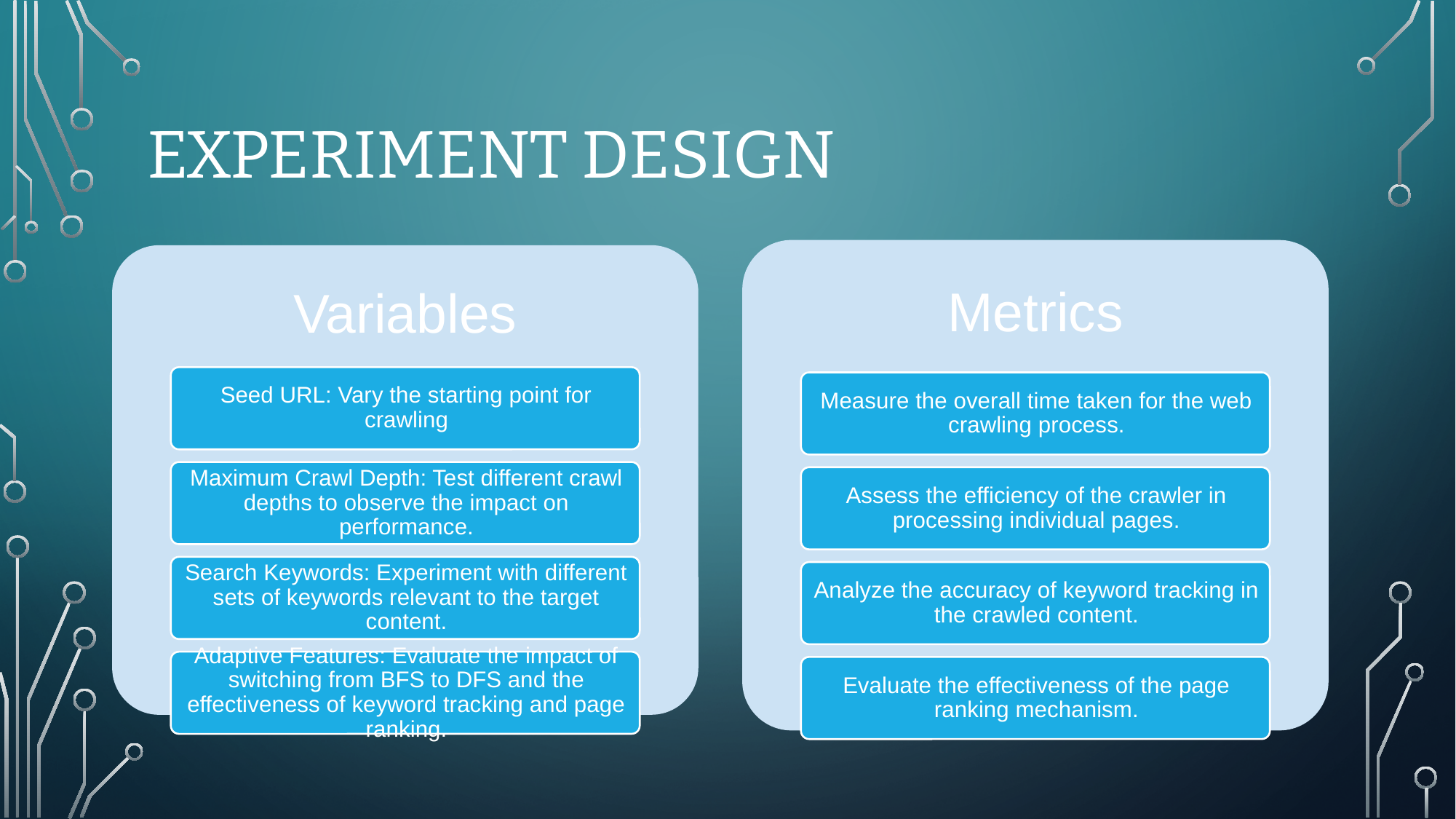

# Experiment design
Variables
Seed URL: Vary the starting point for crawling
Maximum Crawl Depth: Test different crawl depths to observe the impact on performance.
Search Keywords: Experiment with different sets of keywords relevant to the target content.
Adaptive Features: Evaluate the impact of switching from BFS to DFS and the effectiveness of keyword tracking and page ranking.
Metrics
Measure the overall time taken for the web crawling process.
Assess the efficiency of the crawler in processing individual pages.
Analyze the accuracy of keyword tracking in the crawled content.
Evaluate the effectiveness of the page ranking mechanism.